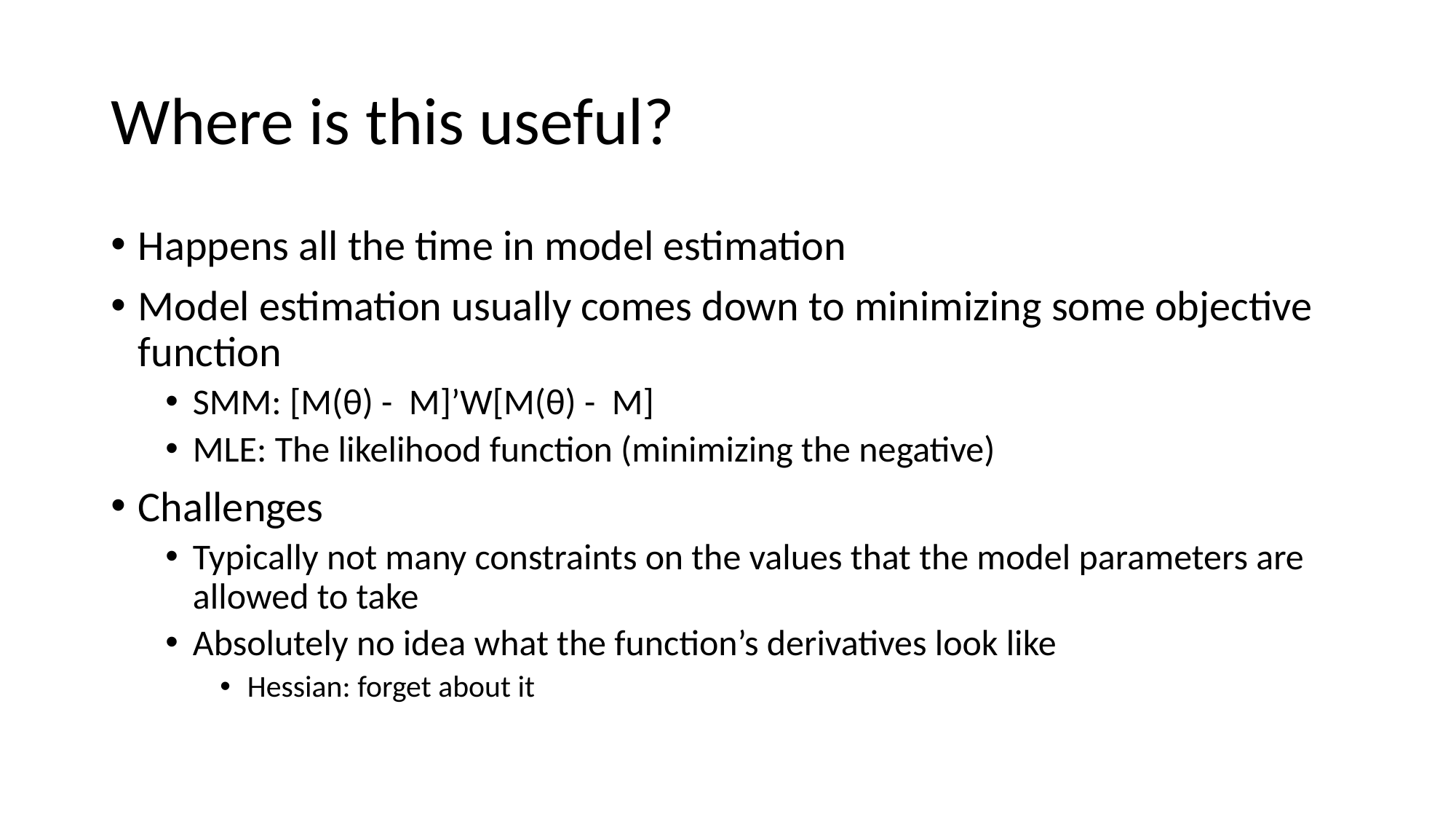

# Where is this useful?
Happens all the time in model estimation
Model estimation usually comes down to minimizing some objective function
SMM: [M(θ) -  M]’W[M(θ) -  M]
MLE: The likelihood function (minimizing the negative)
Challenges
Typically not many constraints on the values that the model parameters are allowed to take
Absolutely no idea what the function’s derivatives look like
Hessian: forget about it